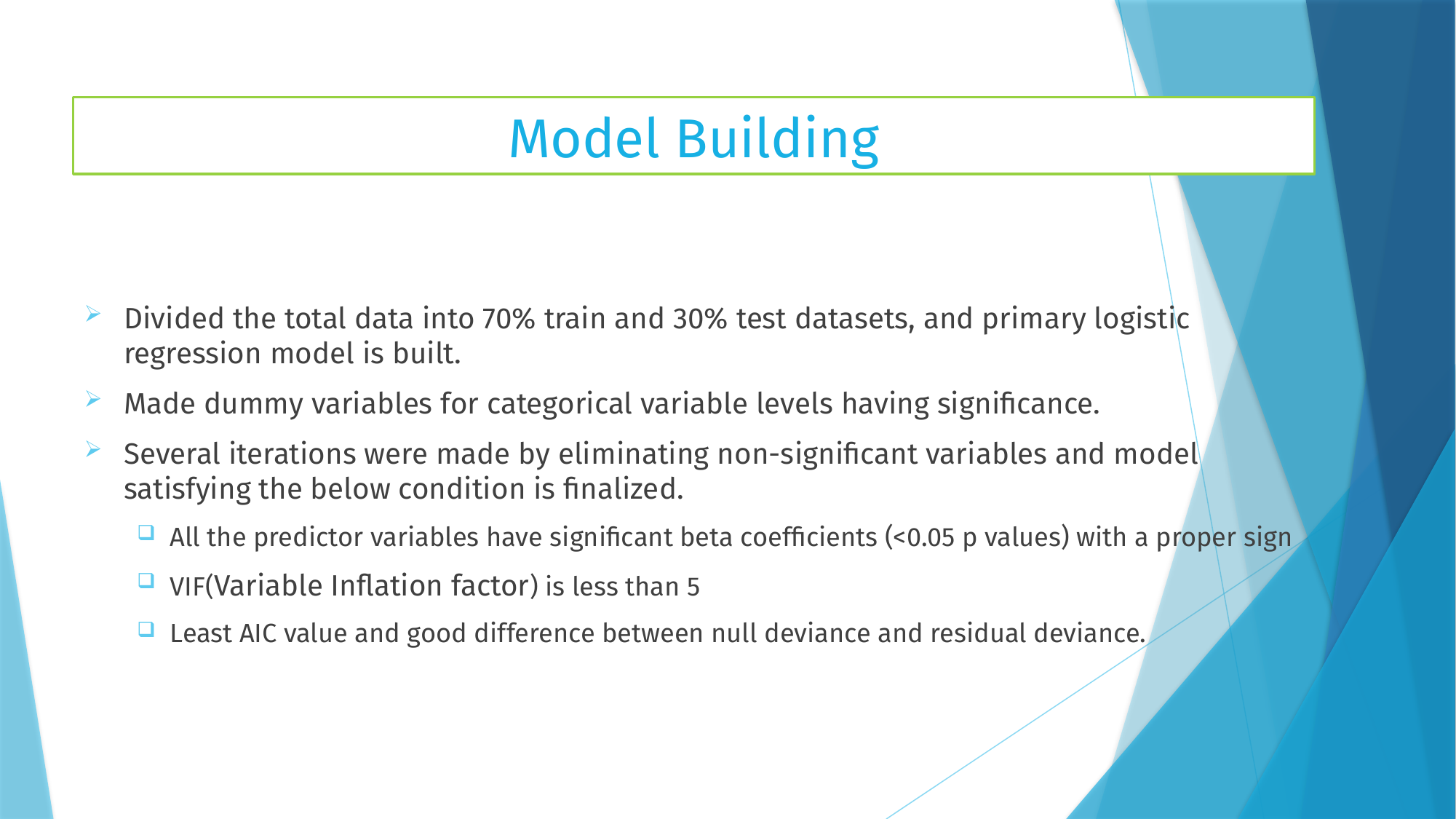

# Model Building

Divided the total data into 70% train and 30% test datasets, and primary logistic regression model is built.
Made dummy variables for categorical variable levels having significance.
Several iterations were made by eliminating non-significant variables and model satisfying the below condition is finalized.
All the predictor variables have significant beta coefficients (<0.05 p values) with a proper sign
VIF(Variable Inflation factor) is less than 5
Least AIC value and good difference between null deviance and residual deviance.